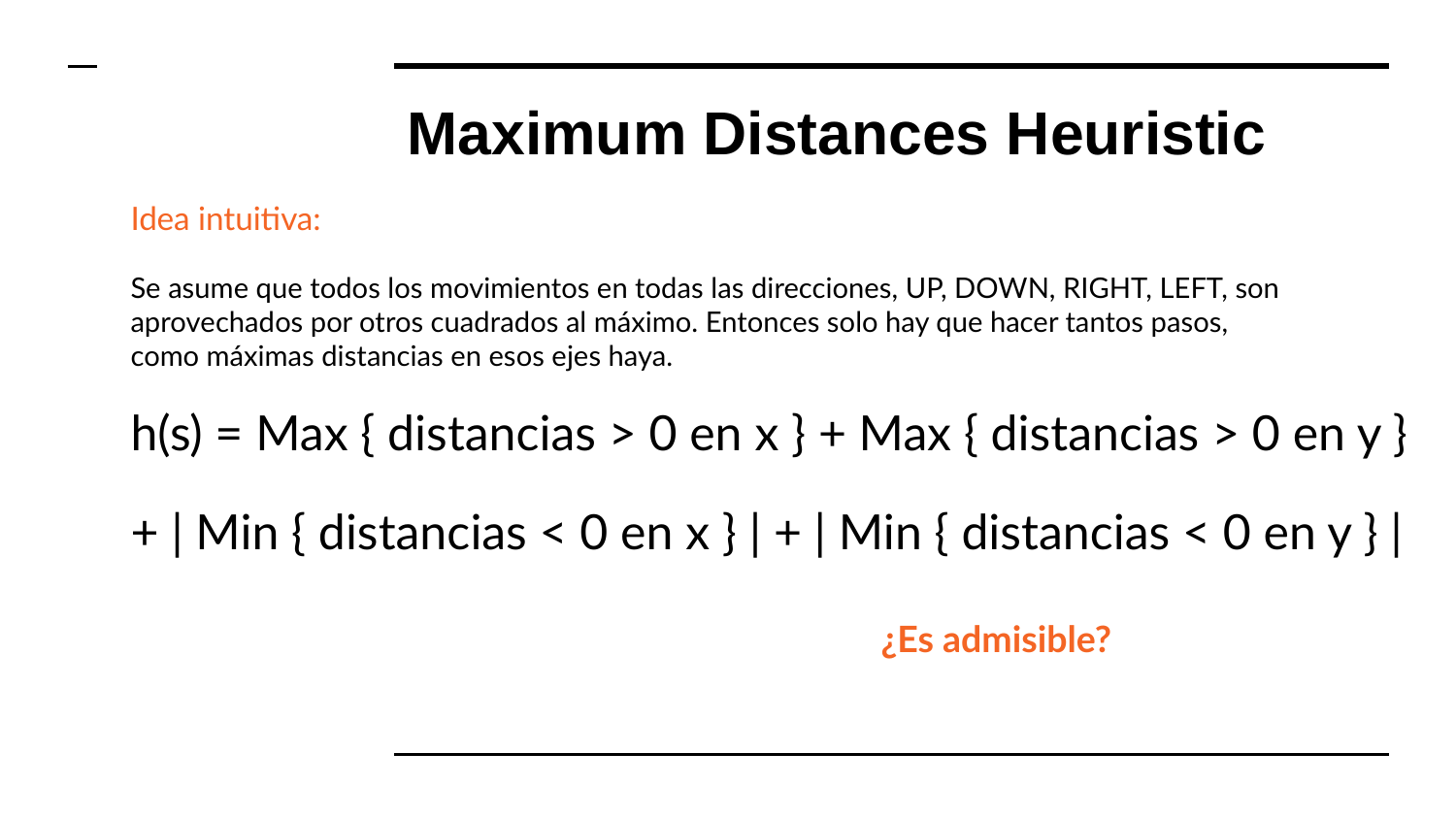

# Maximum Distances Heuristic
Idea intuitiva:

Se asume que todos los movimientos en todas las direcciones, UP, DOWN, RIGHT, LEFT, son aprovechados por otros cuadrados al máximo. Entonces solo hay que hacer tantos pasos, como máximas distancias en esos ejes haya.
h(s) = Max { distancias > 0 en x } + Max { distancias > 0 en y }
+ | Min { distancias < 0 en x } | + | Min { distancias < 0 en y } |

¿Es admisible?